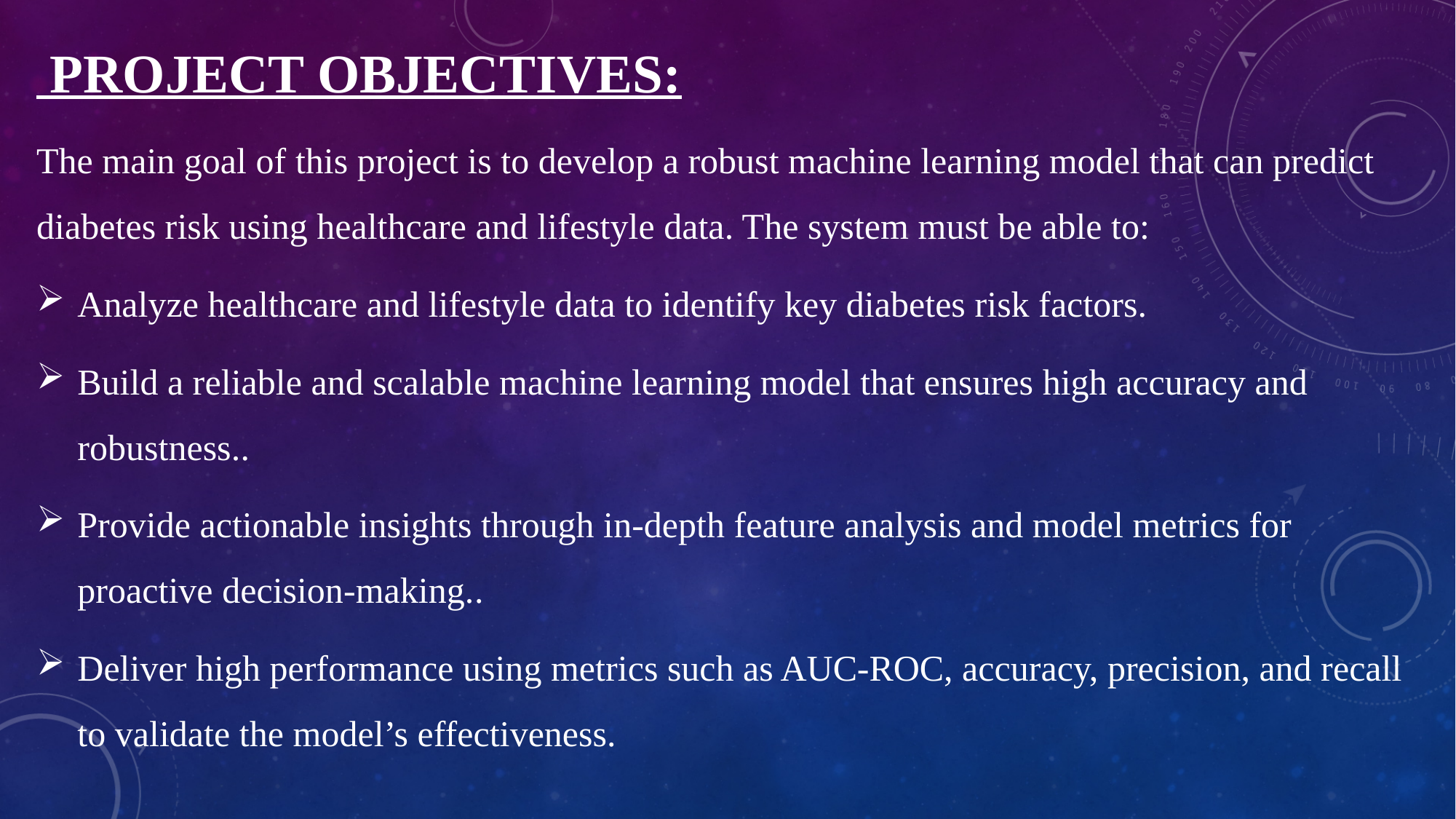

PROJECT OBJECTIVES:
The main goal of this project is to develop a robust machine learning model that can predict diabetes risk using healthcare and lifestyle data. The system must be able to:
Analyze healthcare and lifestyle data to identify key diabetes risk factors.
Build a reliable and scalable machine learning model that ensures high accuracy and robustness..
Provide actionable insights through in-depth feature analysis and model metrics for proactive decision-making..
Deliver high performance using metrics such as AUC-ROC, accuracy, precision, and recall to validate the model’s effectiveness.